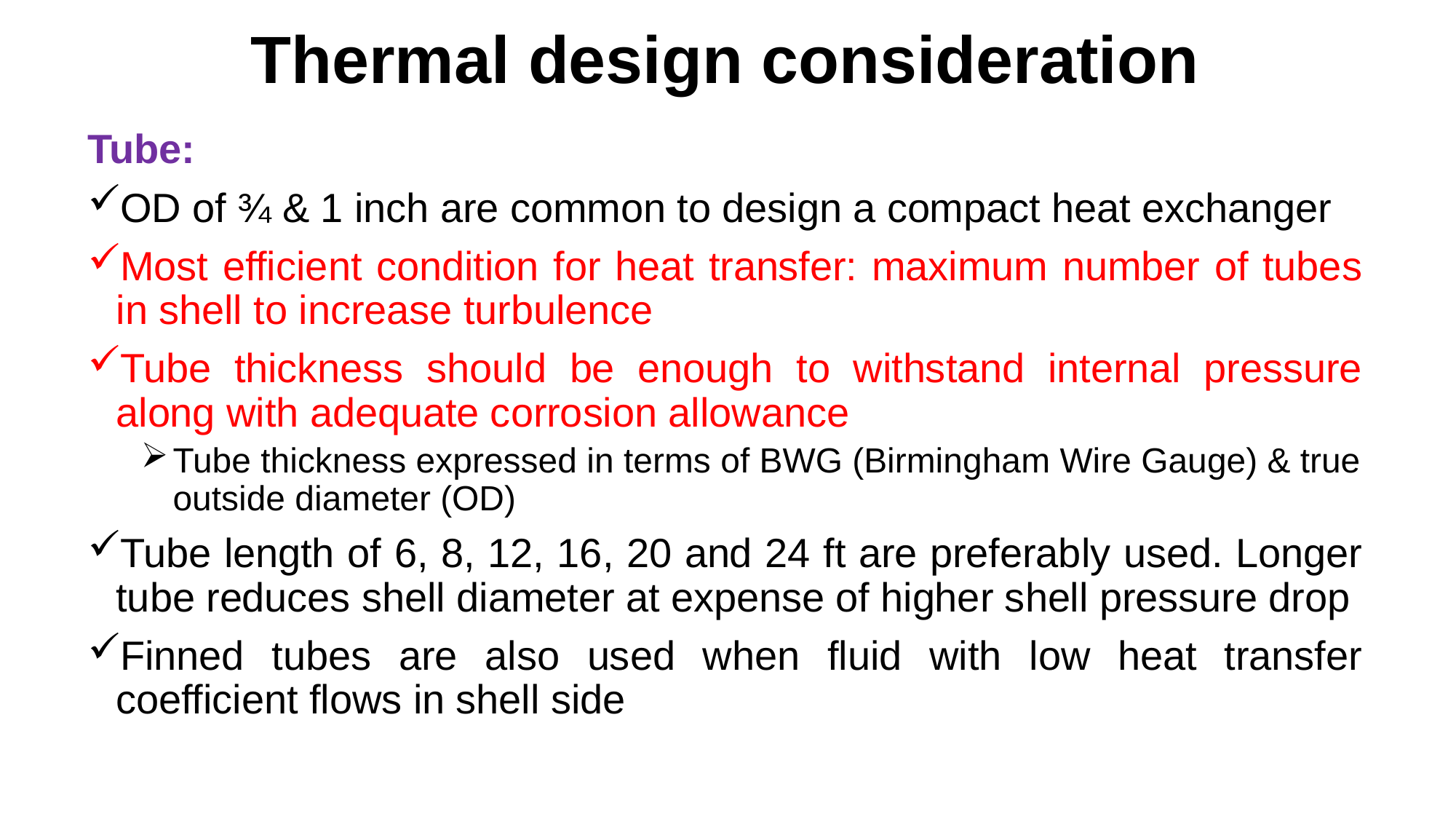

# Thermal design consideration
Tube:
OD of ¾ & 1 inch are common to design a compact heat exchanger
Most efficient condition for heat transfer: maximum number of tubes in shell to increase turbulence
Tube thickness should be enough to withstand internal pressure along with adequate corrosion allowance
Tube thickness expressed in terms of BWG (Birmingham Wire Gauge) & true outside diameter (OD)
Tube length of 6, 8, 12, 16, 20 and 24 ft are preferably used. Longer tube reduces shell diameter at expense of higher shell pressure drop
Finned tubes are also used when fluid with low heat transfer coefficient flows in shell side